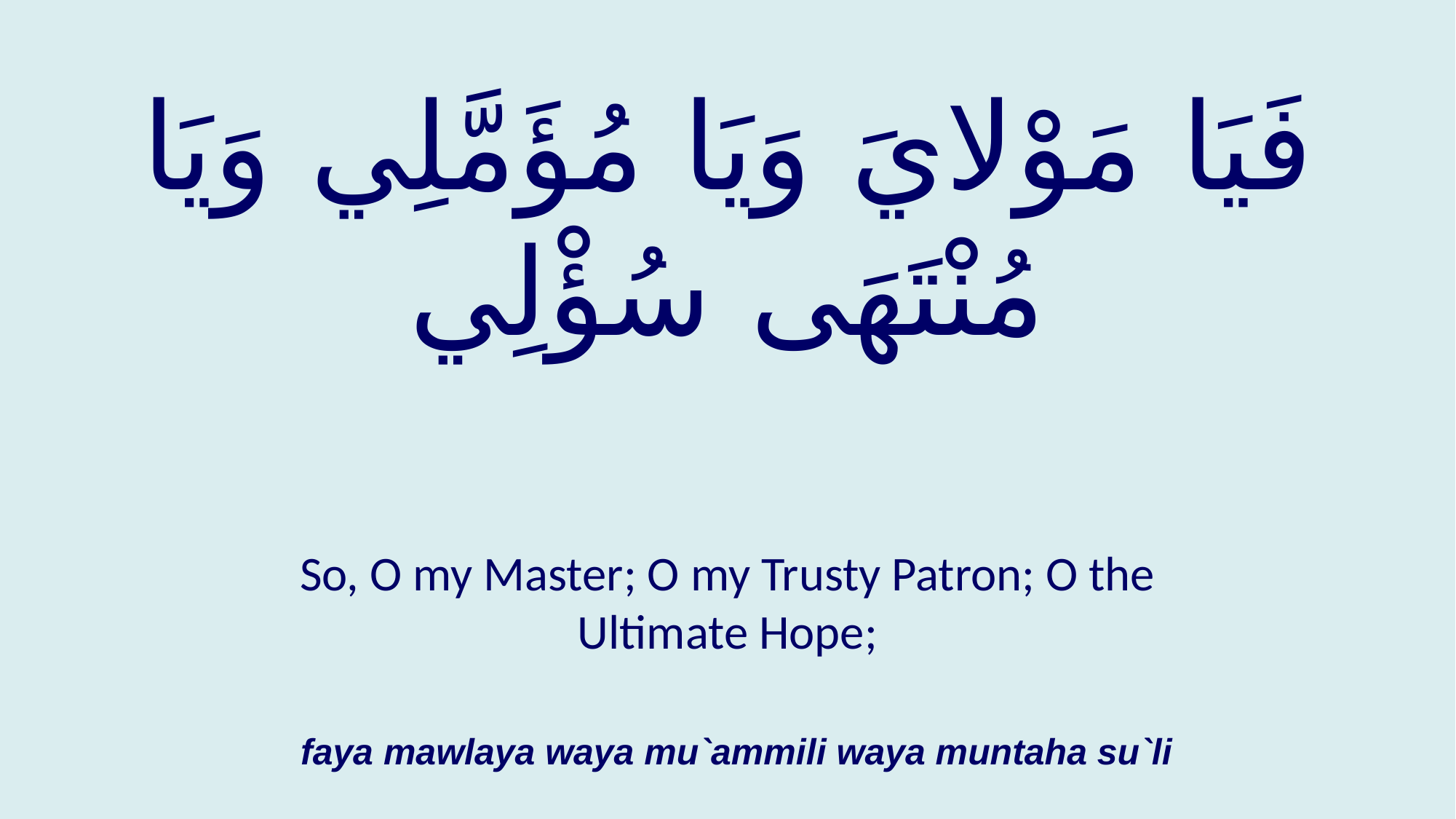

# فَيَا مَوْلايَ وَيَا مُؤَمَّلِي وَيَا مُنْتَهَى سُؤْلِي
So, O my Master; O my Trusty Patron; O the Ultimate Hope;
faya mawlaya waya mu`ammili waya muntaha su`li